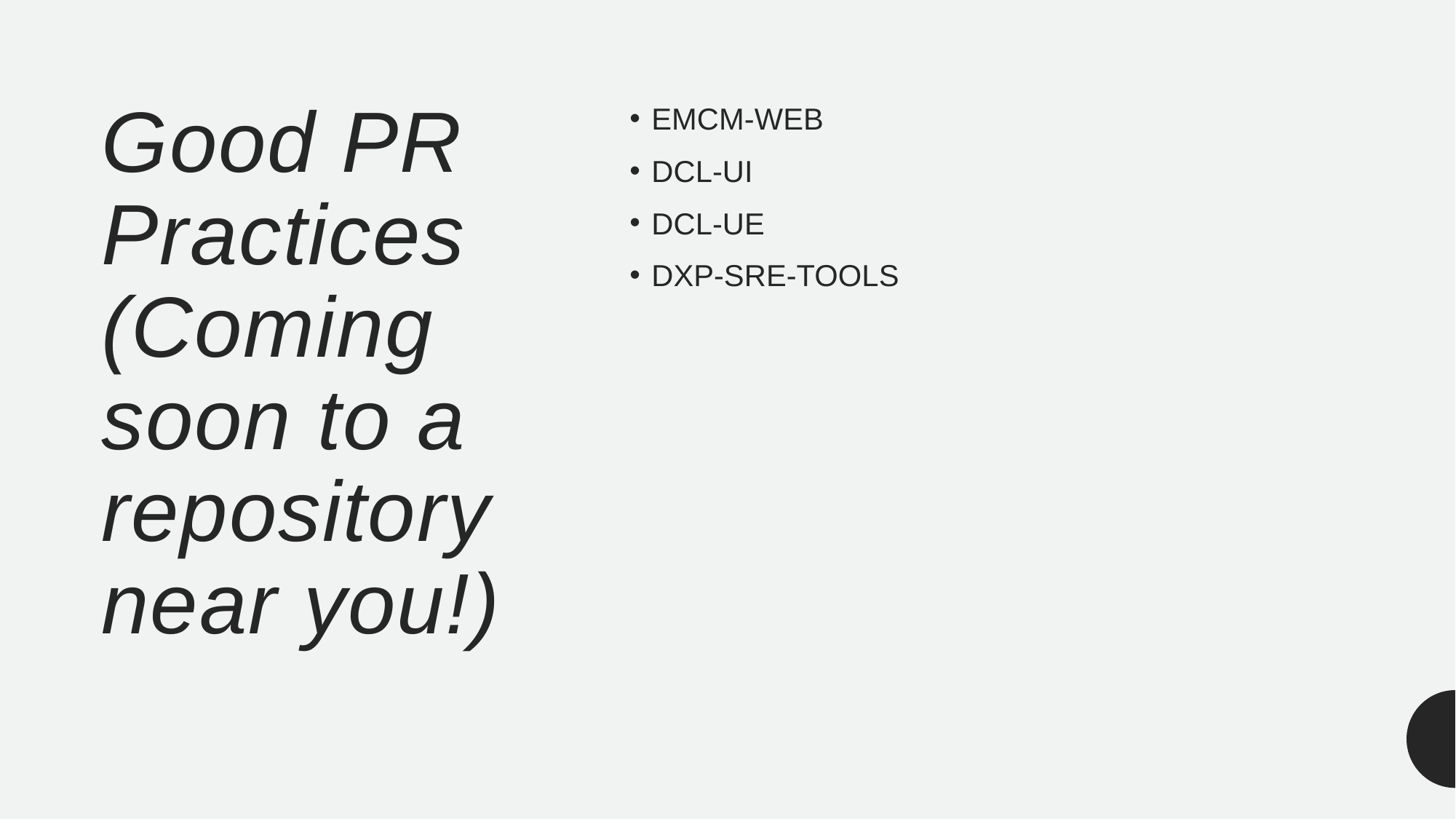

EMCM-WEB
DCL-UI
DCL-UE
DXP-SRE-TOOLS
# Good PR Practices (Coming soon to a repository near you!)